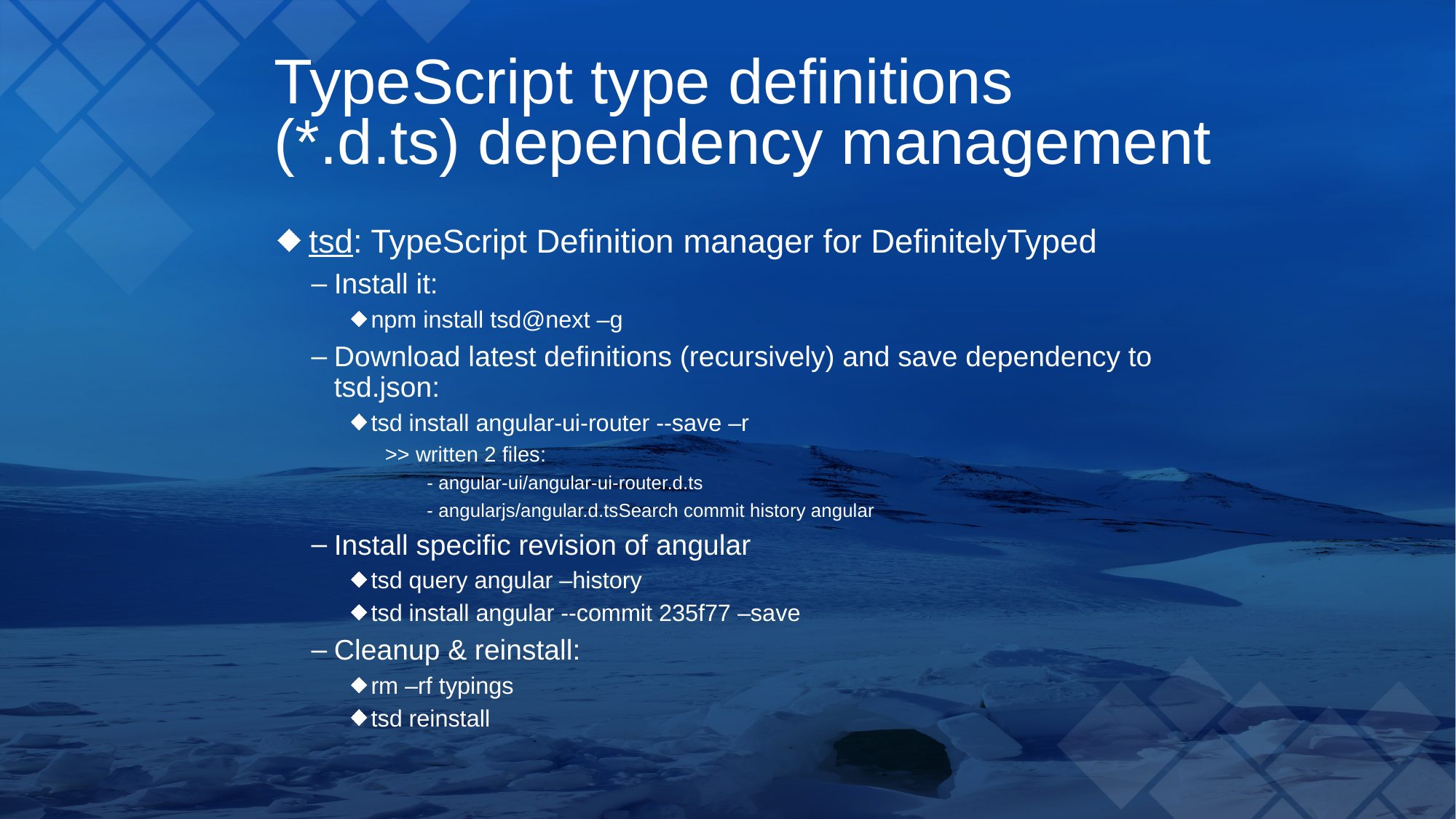

# TypeScript type definitions (*.d.ts) dependency management
tsd: TypeScript Definition manager for DefinitelyTyped
Install it:
npm install tsd@next –g
Download latest definitions (recursively) and save dependency to tsd.json:
tsd install angular-ui-router --save –r
>> written 2 files:
 - angular-ui/angular-ui-router.d.ts
 - angularjs/angular.d.tsSearch commit history angular
Install specific revision of angular
tsd query angular –history
tsd install angular --commit 235f77 –save
Cleanup & reinstall:
rm –rf typings
tsd reinstall